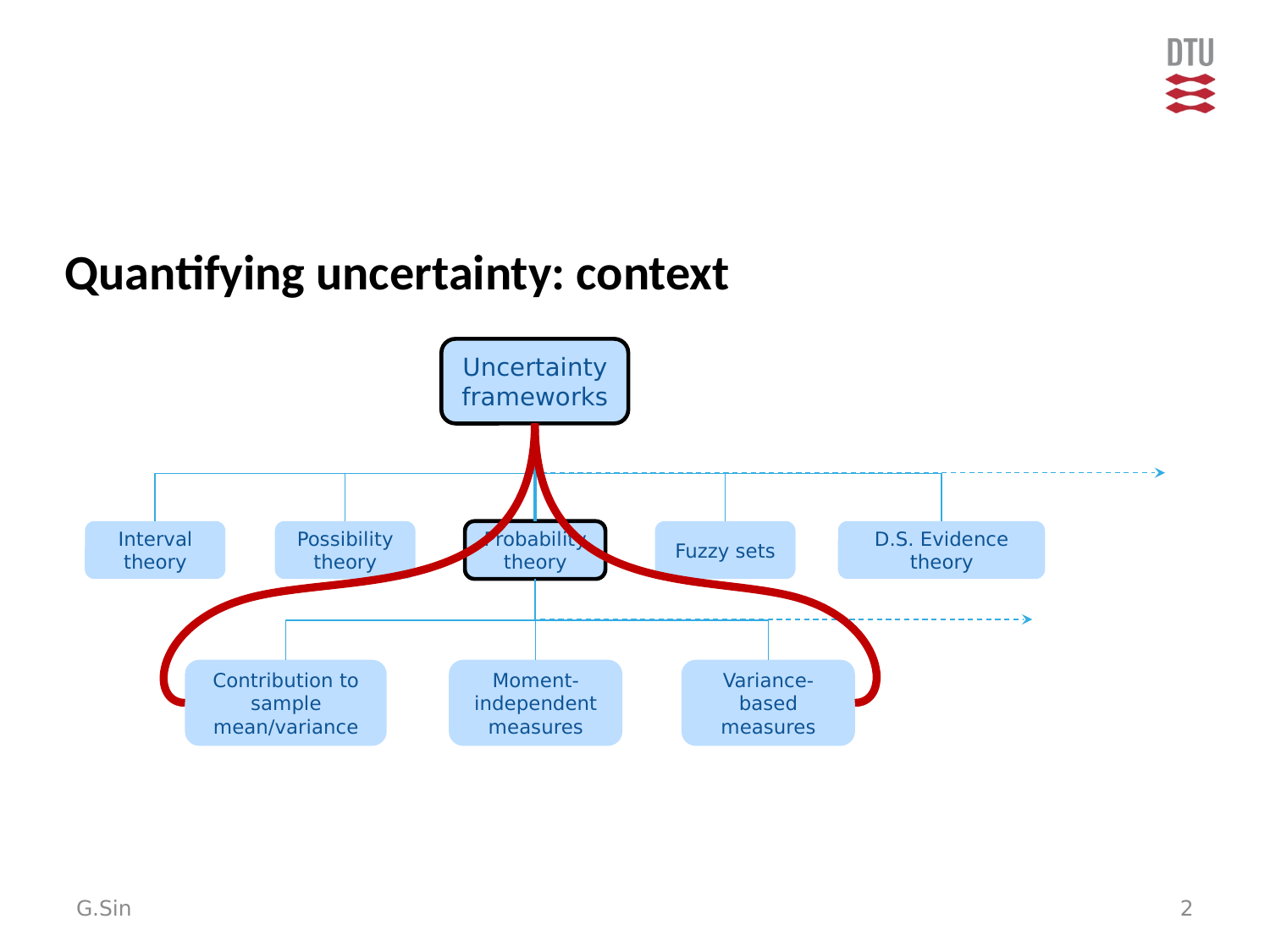

# Quantifying uncertainty: context
Uncertainty frameworks
Interval theory
Possibility theory
Probability theory
Fuzzy sets
D.S. Evidence theory
Contribution to sample mean/variance
Moment-independent measures
Variance-based measures
G.Sin
2